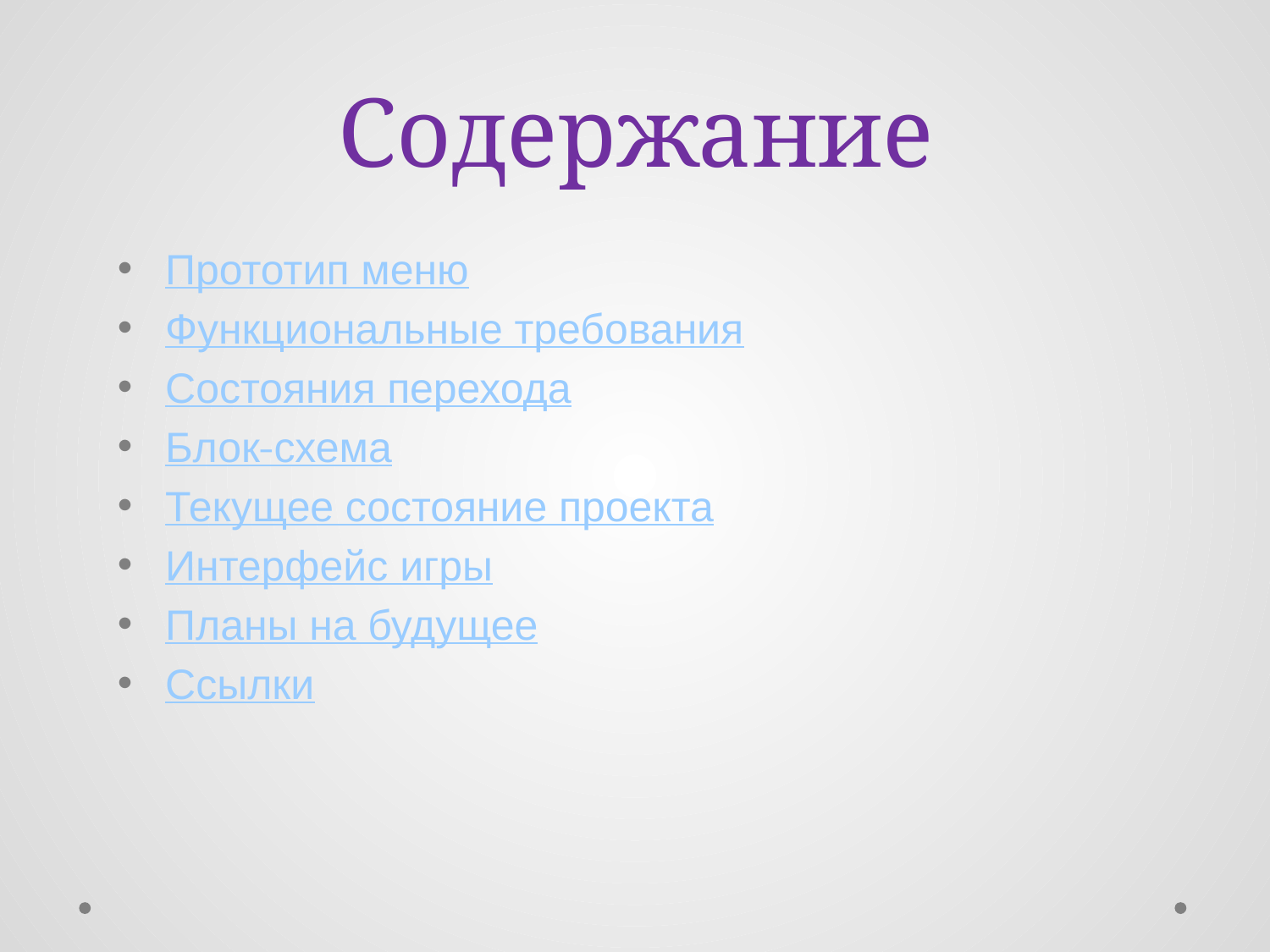

# Содержание
Прототип меню
Функциональные требования
Состояния перехода
Блок-схема
Текущее состояние проекта
Интерфейс игры
Планы на будущее
Ссылки